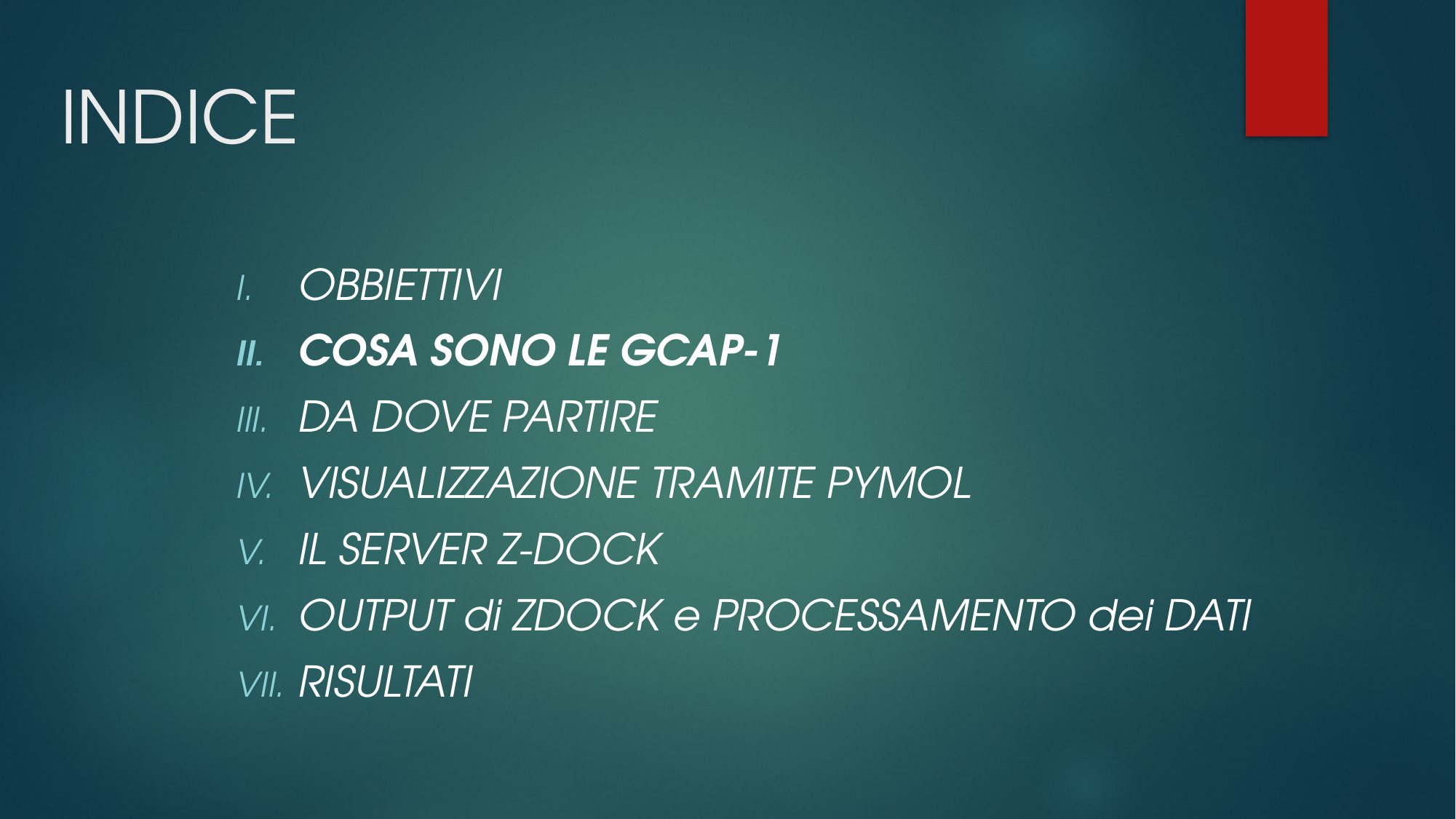

# INDICE
OBBIETTIVI
COSA SONO LE GCAP-1
DA DOVE PARTIRE
VISUALIZZAZIONE TRAMITE PYMOL
IL SERVER Z-DOCK
OUTPUT di ZDOCK e PROCESSAMENTO dei DATI
RISULTATI